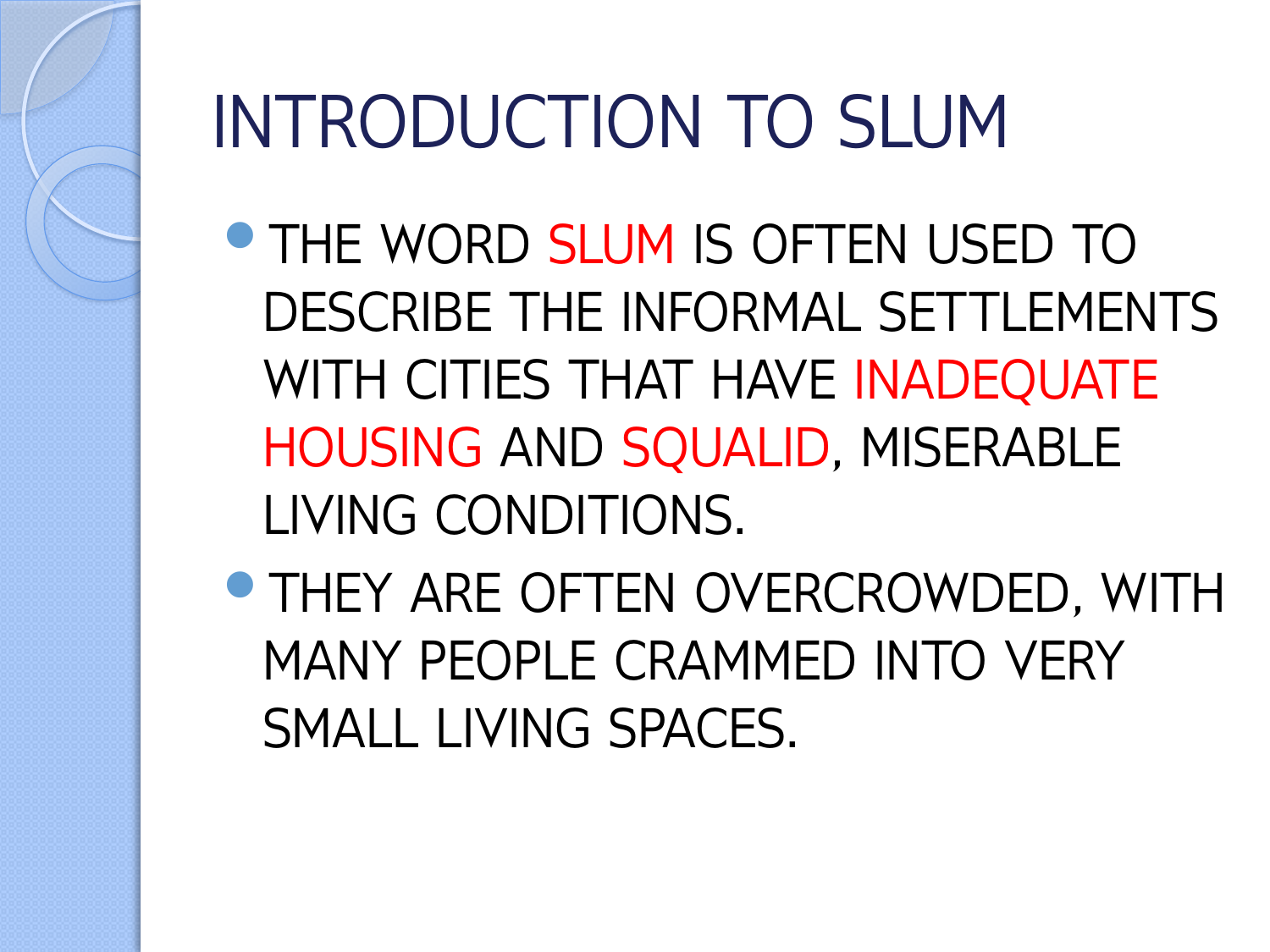

# INTRODUCTION TO SLUM
THE WORD SLUM IS OFTEN USED TO DESCRIBE THE INFORMAL SETTLEMENTS WITH CITIES THAT HAVE INADEQUATE HOUSING AND SQUALID, MISERABLE LIVING CONDITIONS.
THEY ARE OFTEN OVERCROWDED, WITH MANY PEOPLE CRAMMED INTO VERY SMALL LIVING SPACES.